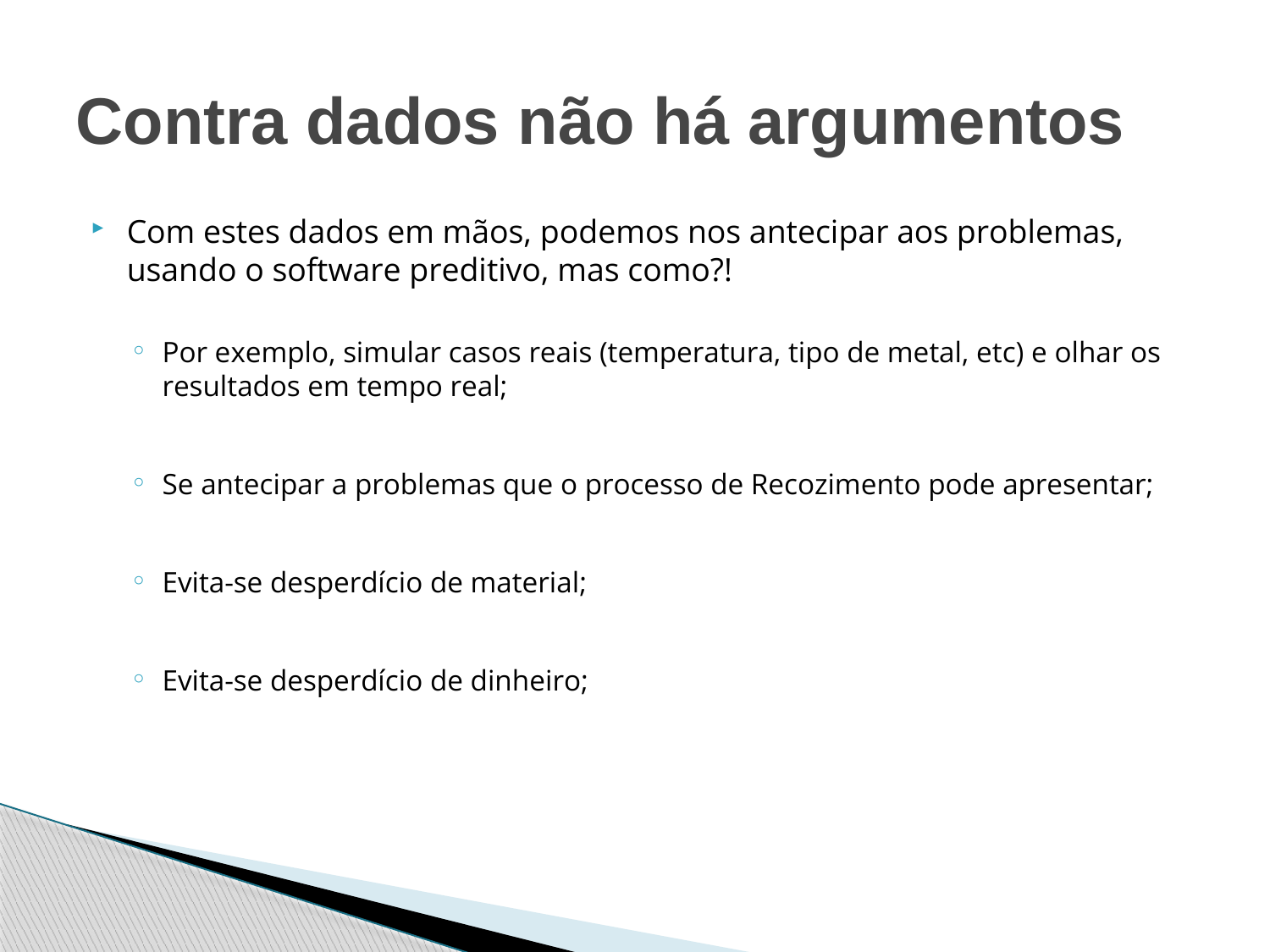

# Contra dados não há argumentos
Com estes dados em mãos, podemos nos antecipar aos problemas, usando o software preditivo, mas como?!

Por exemplo, simular casos reais (temperatura, tipo de metal, etc) e olhar os resultados em tempo real;

Se antecipar a problemas que o processo de Recozimento pode apresentar;

Evita-se desperdício de material;

Evita-se desperdício de dinheiro;